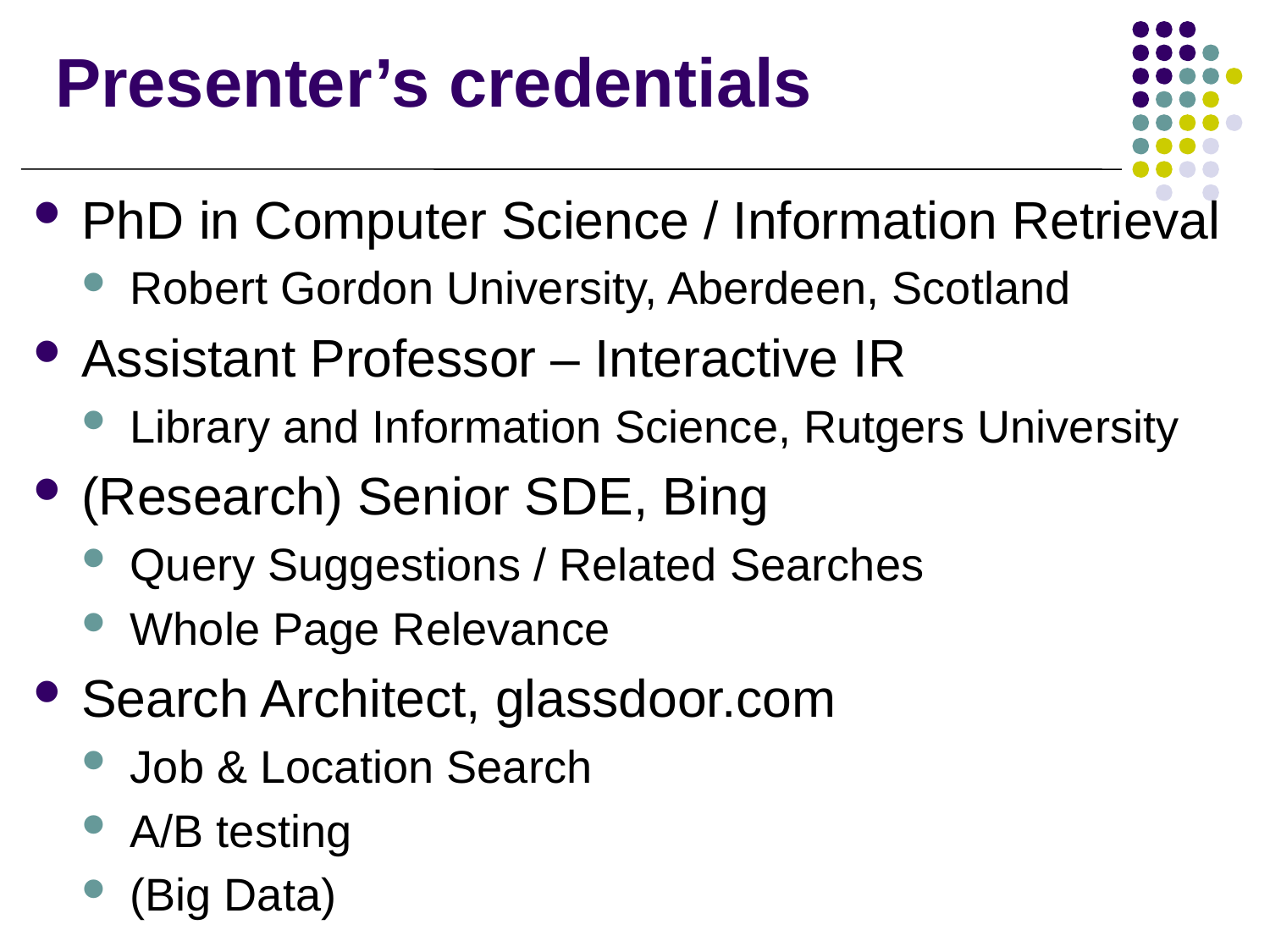

# Presenter’s credentials
PhD in Computer Science / Information Retrieval
Robert Gordon University, Aberdeen, Scotland
Assistant Professor – Interactive IR
Library and Information Science, Rutgers University
(Research) Senior SDE, Bing
Query Suggestions / Related Searches
Whole Page Relevance
Search Architect, glassdoor.com
Job & Location Search
A/B testing
(Big Data)